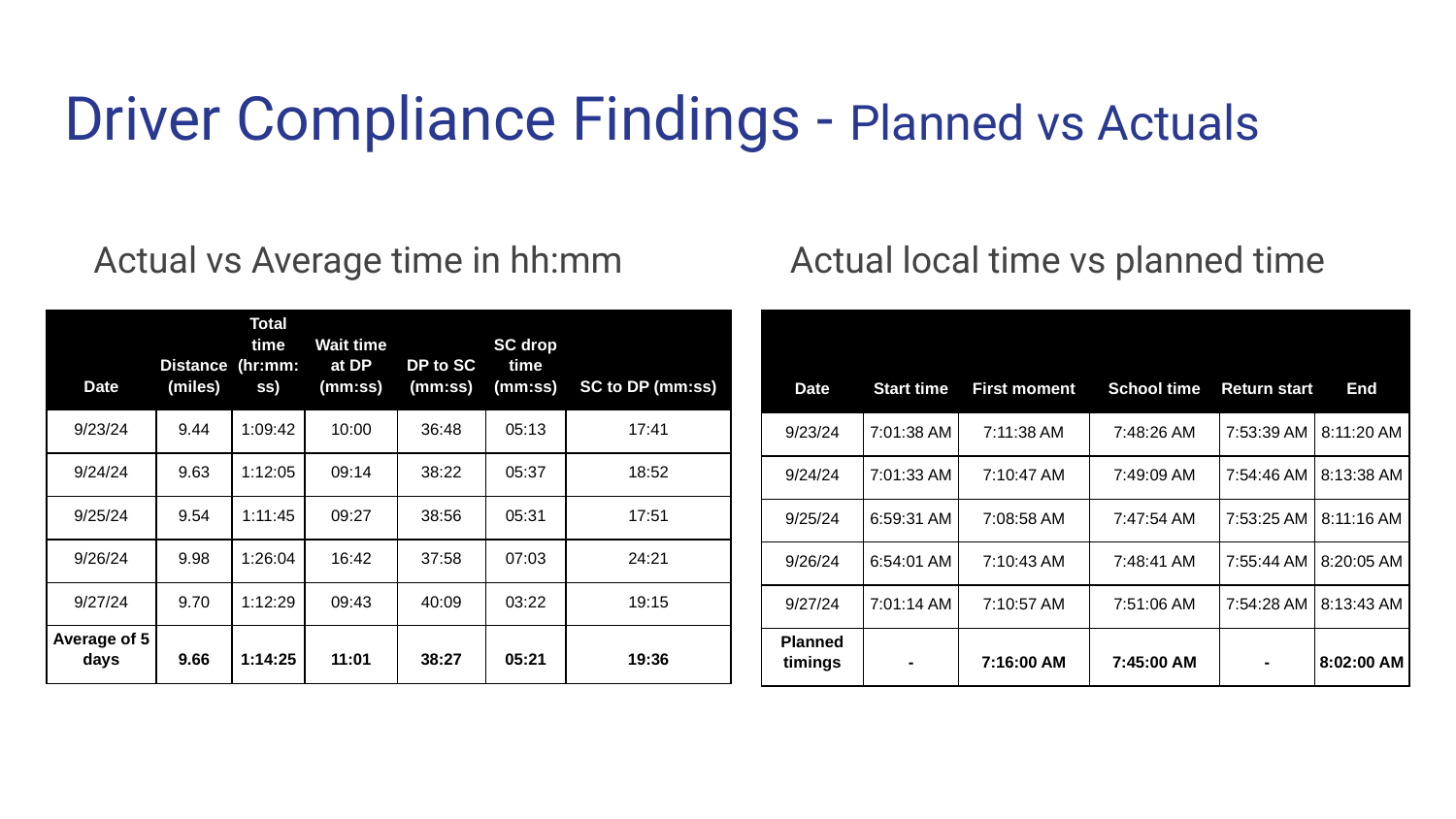

# Driver Compliance Findings - Planned vs Actuals
Actual vs Average time in hh:mm
Actual local time vs planned time
| Date | Distance (miles) | Total time (hr:mm:ss) | Wait time at DP (mm:ss) | DP to SC (mm:ss) | SC drop time (mm:ss) | SC to DP (mm:ss) |
| --- | --- | --- | --- | --- | --- | --- |
| 9/23/24 | 9.44 | 1:09:42 | 10:00 | 36:48 | 05:13 | 17:41 |
| 9/24/24 | 9.63 | 1:12:05 | 09:14 | 38:22 | 05:37 | 18:52 |
| 9/25/24 | 9.54 | 1:11:45 | 09:27 | 38:56 | 05:31 | 17:51 |
| 9/26/24 | 9.98 | 1:26:04 | 16:42 | 37:58 | 07:03 | 24:21 |
| 9/27/24 | 9.70 | 1:12:29 | 09:43 | 40:09 | 03:22 | 19:15 |
| Average of 5 days | 9.66 | 1:14:25 | 11:01 | 38:27 | 05:21 | 19:36 |
| Date | Start time | First moment | School time | Return start | End |
| --- | --- | --- | --- | --- | --- |
| 9/23/24 | 7:01:38 AM | 7:11:38 AM | 7:48:26 AM | 7:53:39 AM | 8:11:20 AM |
| 9/24/24 | 7:01:33 AM | 7:10:47 AM | 7:49:09 AM | 7:54:46 AM | 8:13:38 AM |
| 9/25/24 | 6:59:31 AM | 7:08:58 AM | 7:47:54 AM | 7:53:25 AM | 8:11:16 AM |
| 9/26/24 | 6:54:01 AM | 7:10:43 AM | 7:48:41 AM | 7:55:44 AM | 8:20:05 AM |
| 9/27/24 | 7:01:14 AM | 7:10:57 AM | 7:51:06 AM | 7:54:28 AM | 8:13:43 AM |
| Planned timings | - | 7:16:00 AM | 7:45:00 AM | - | 8:02:00 AM |